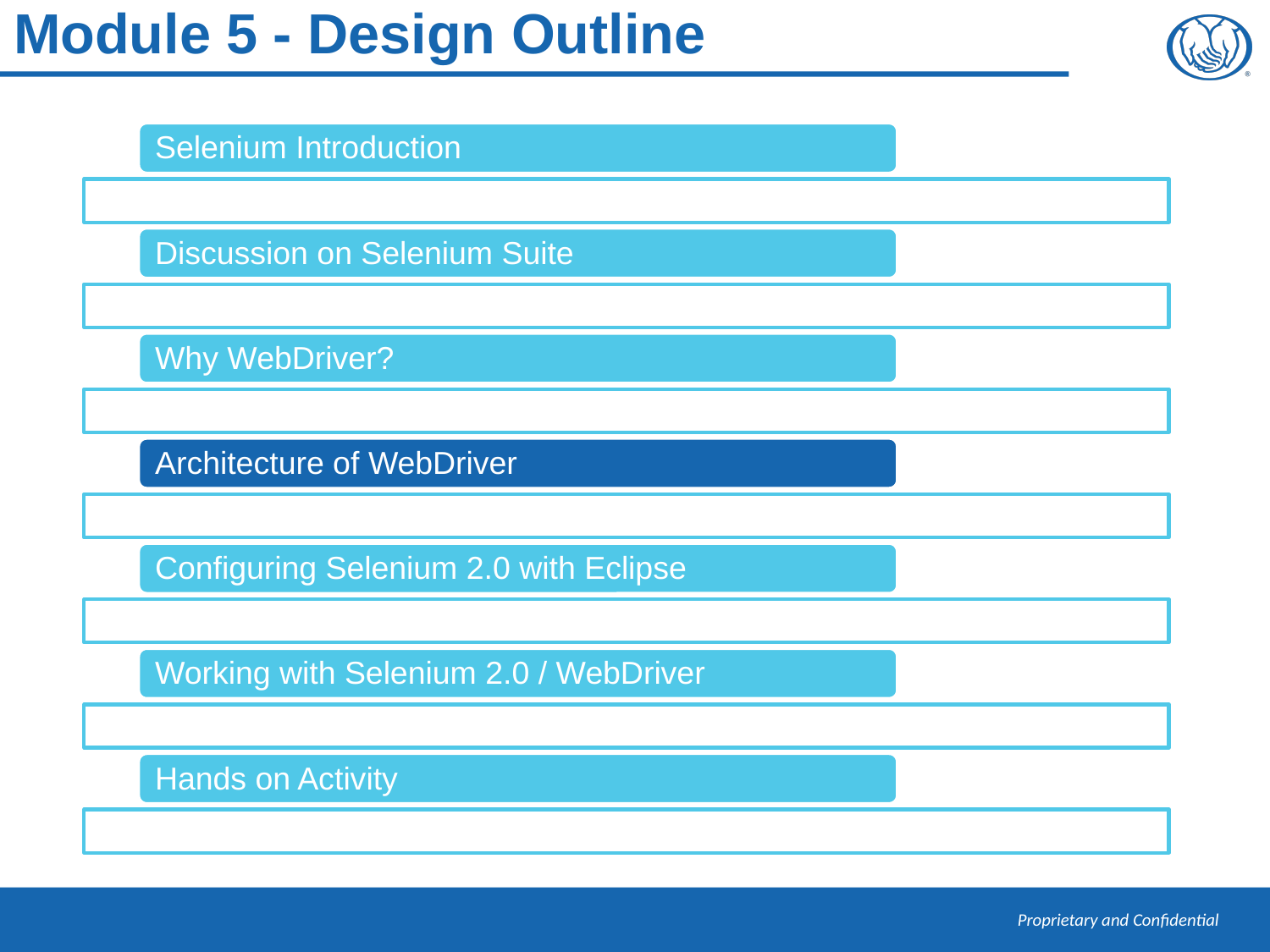

Module 5 - Design Outline
Selenium Introduction
Discussion on Selenium Suite
Why WebDriver?
Configuring Selenium 2.0 with Eclipse
Hands on Activity
Working with Selenium 2.0 / WebDriver
Architecture of WebDriver